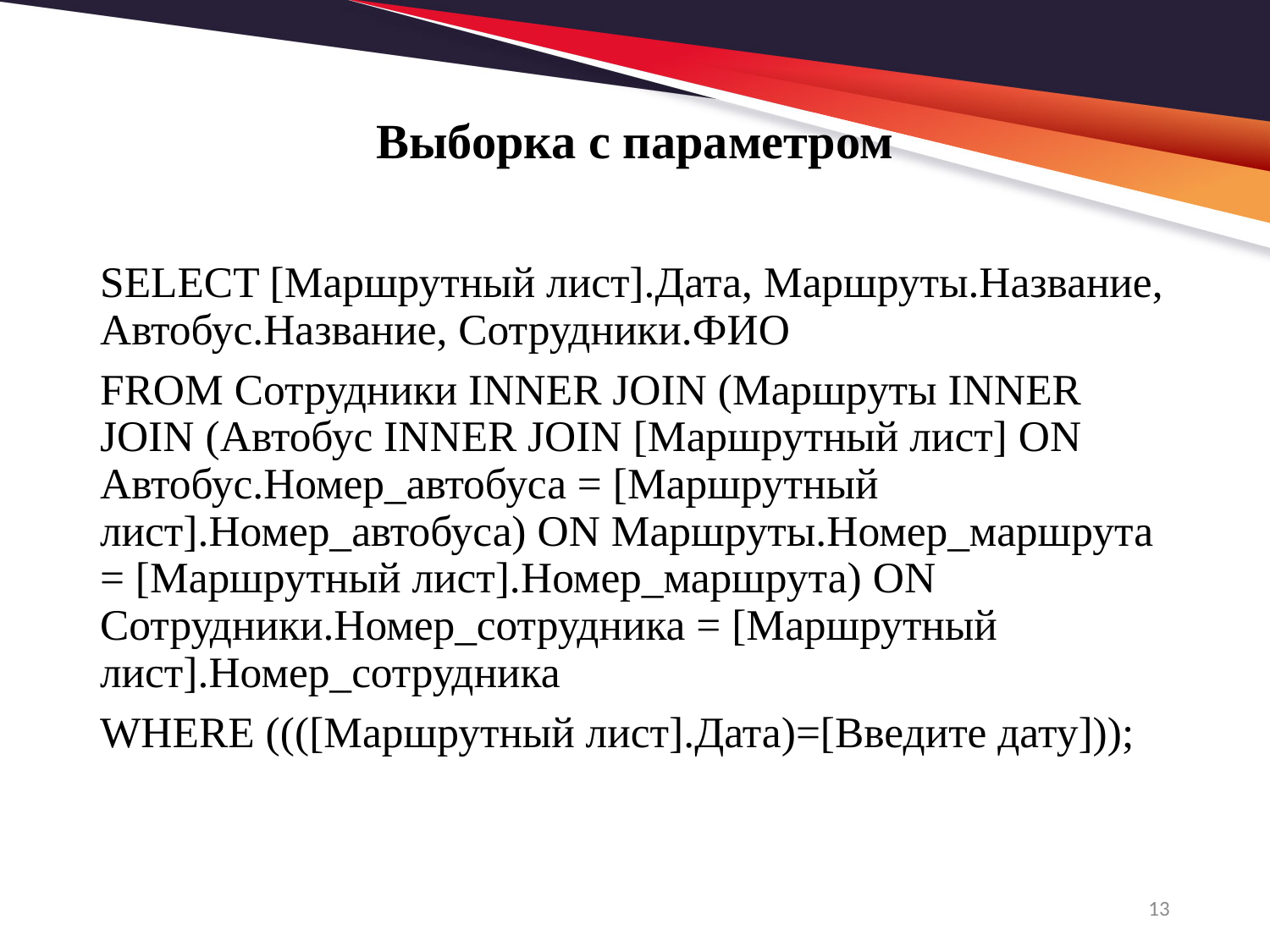

# Выборка с параметром
SELECT [Маршрутный лист].Дата, Маршруты.Название, Автобус.Название, Сотрудники.ФИО
FROM Сотрудники INNER JOIN (Маршруты INNER JOIN (Автобус INNER JOIN [Маршрутный лист] ON Автобус.Номер_автобуса = [Маршрутный лист].Номер_автобуса) ON Маршруты.Номер_маршрута = [Маршрутный лист].Номер_маршрута) ON Сотрудники.Номер_сотрудника = [Маршрутный лист].Номер_сотрудника
WHERE ((([Маршрутный лист].Дата)=[Введите дату]));

13